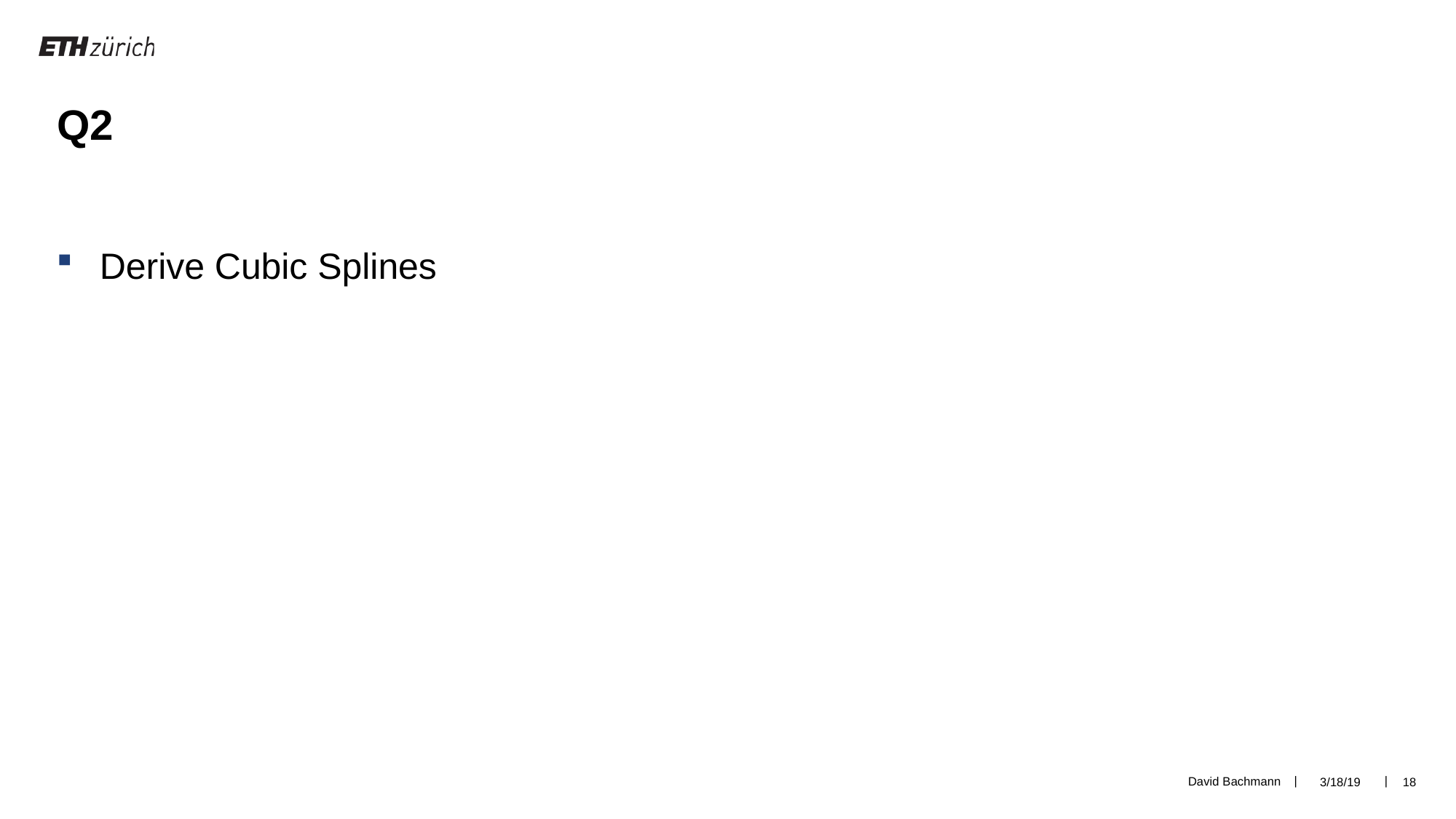

Q2
Derive Cubic Splines
David Bachmann
3/18/19
18